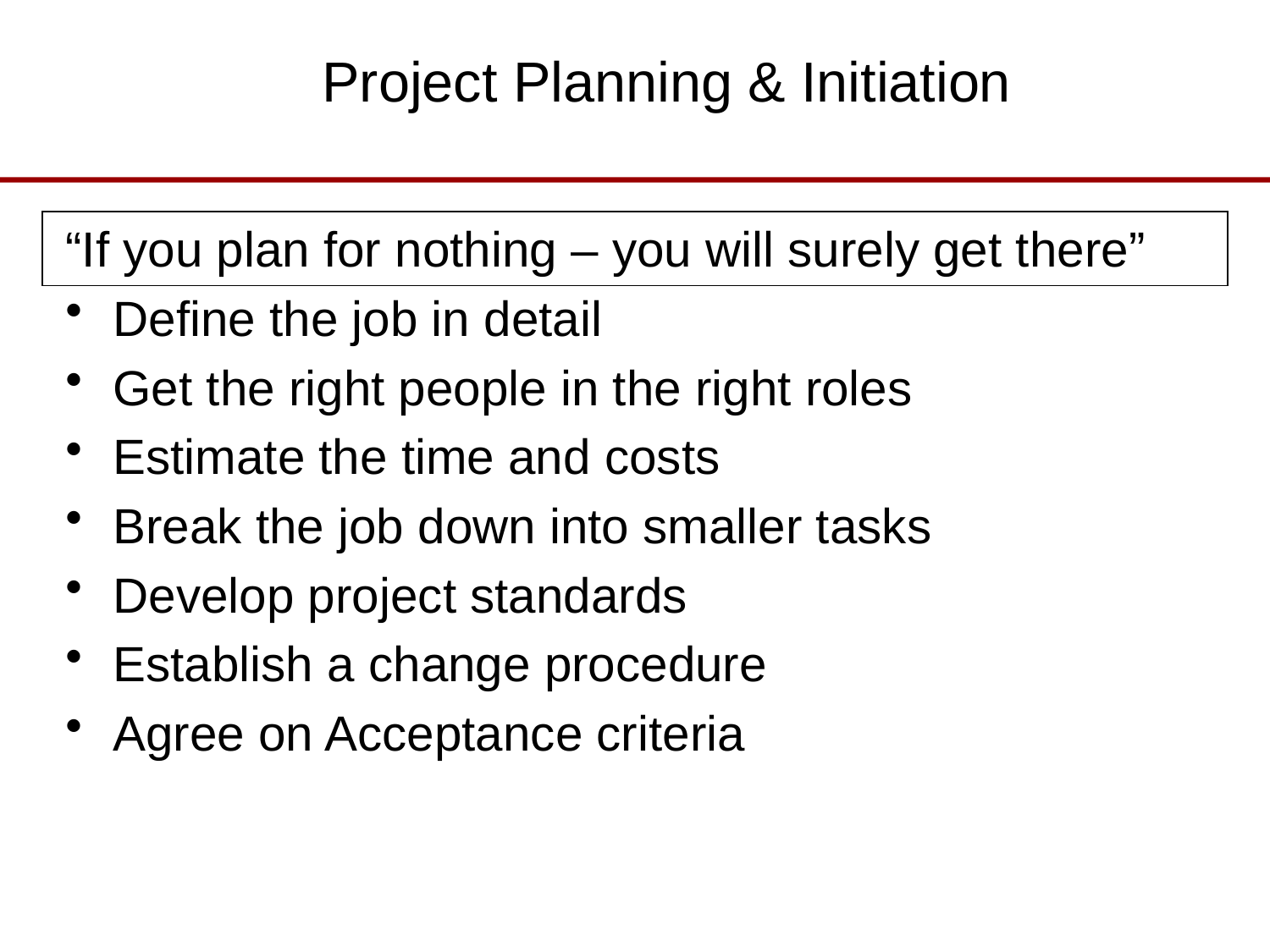

# Project Planning & Initiation

“If you plan for nothing – you will surely get there”
Define the job in detail
Get the right people in the right roles
Estimate the time and costs
Break the job down into smaller tasks
Develop project standards
Establish a change procedure
Agree on Acceptance criteria